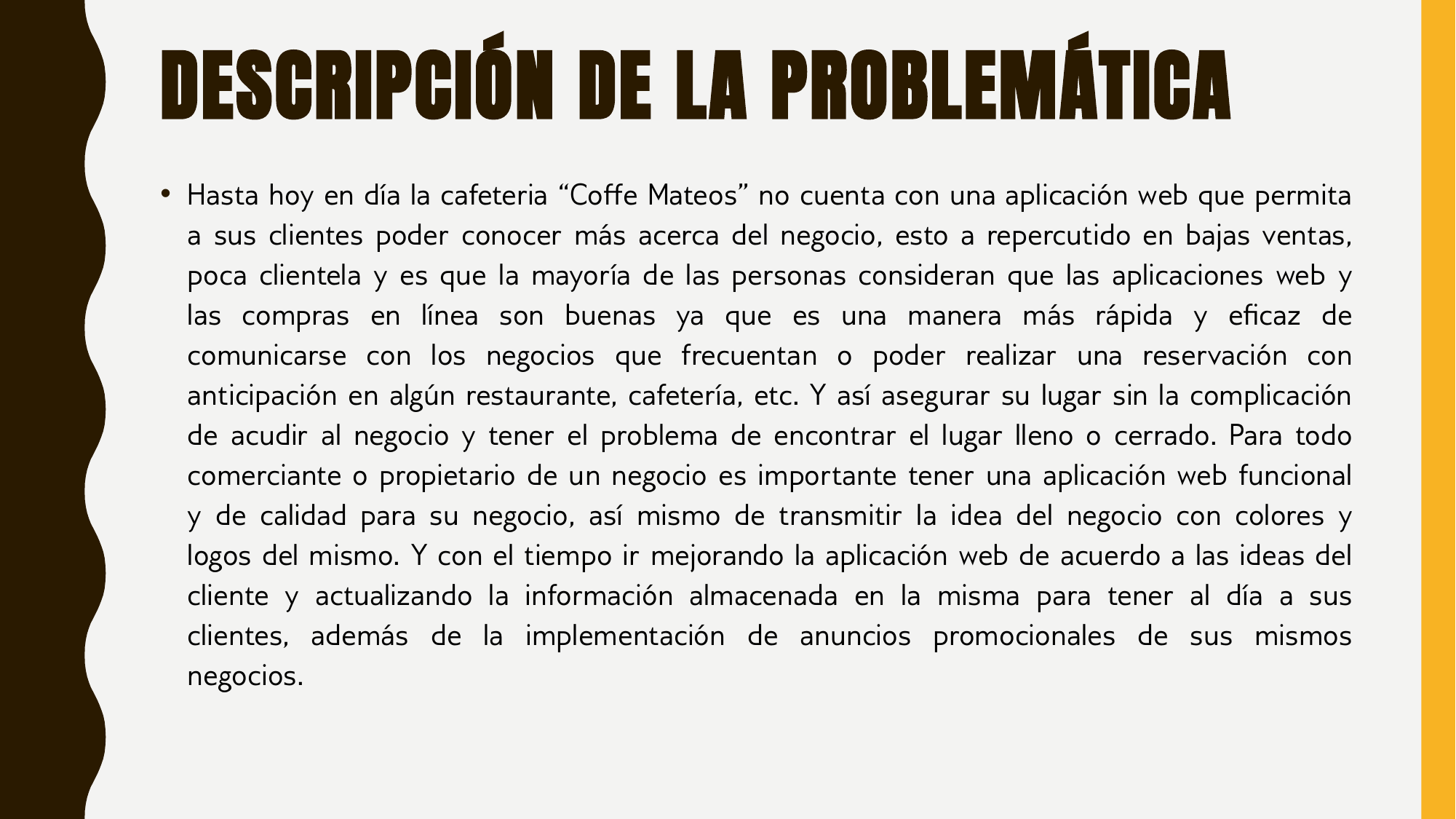

# DESCRIPCIÓN DE LA PROBLEMÁTICA
Hasta hoy en día la cafeteria “Coffe Mateos” no cuenta con una aplicación web que permita a sus clientes poder conocer más acerca del negocio, esto a repercutido en bajas ventas, poca clientela y es que la mayoría de las personas consideran que las aplicaciones web y las compras en línea son buenas ya que es una manera más rápida y eficaz de comunicarse con los negocios que frecuentan o poder realizar una reservación con anticipación en algún restaurante, cafetería, etc. Y así asegurar su lugar sin la complicación de acudir al negocio y tener el problema de encontrar el lugar lleno o cerrado. Para todo comerciante o propietario de un negocio es importante tener una aplicación web funcional y de calidad para su negocio, así mismo de transmitir la idea del negocio con colores y logos del mismo. Y con el tiempo ir mejorando la aplicación web de acuerdo a las ideas del cliente y actualizando la información almacenada en la misma para tener al día a sus clientes, además de la implementación de anuncios promocionales de sus mismos negocios.